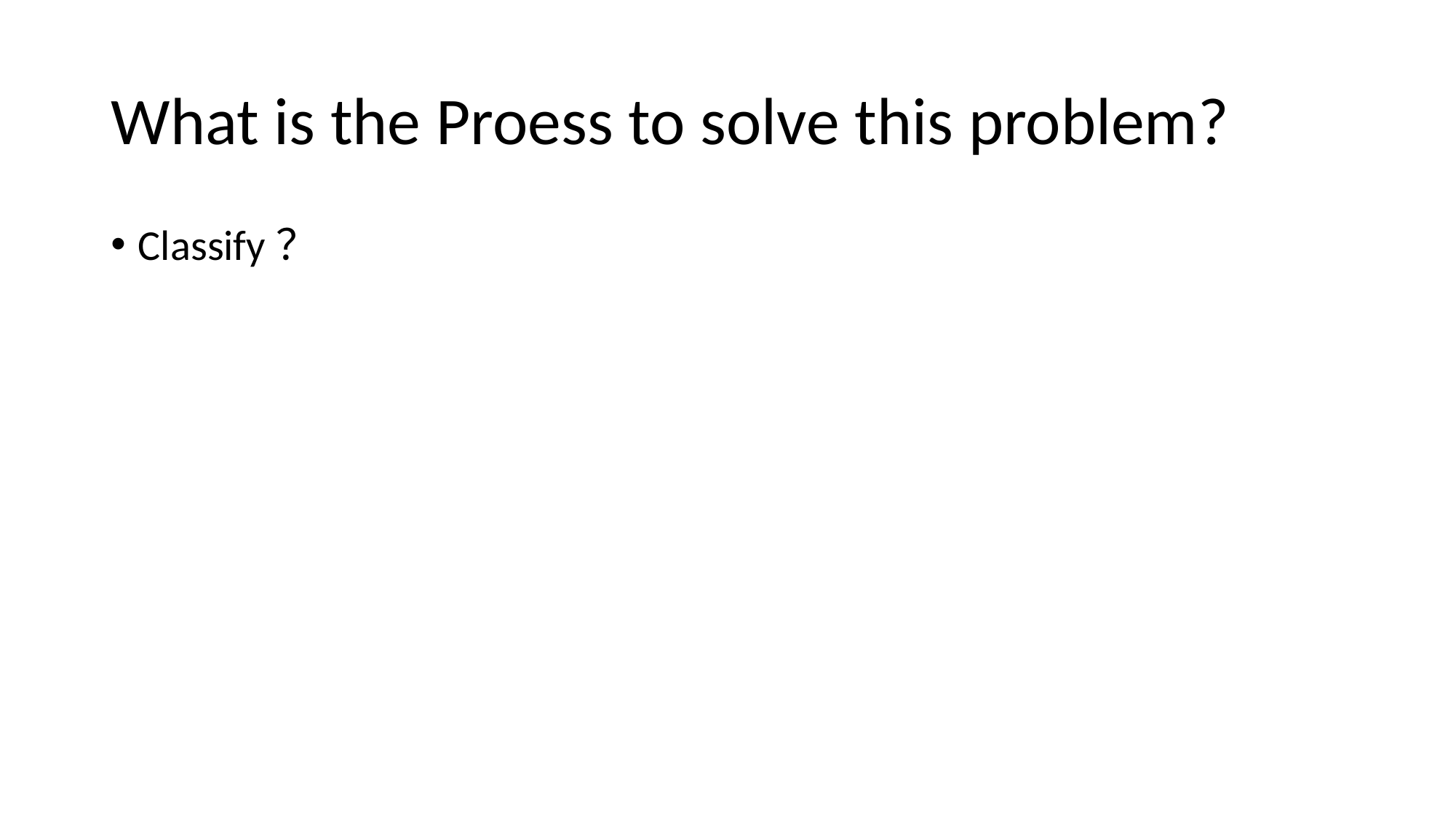

# What is the Proess to solve this problem?
Classify？